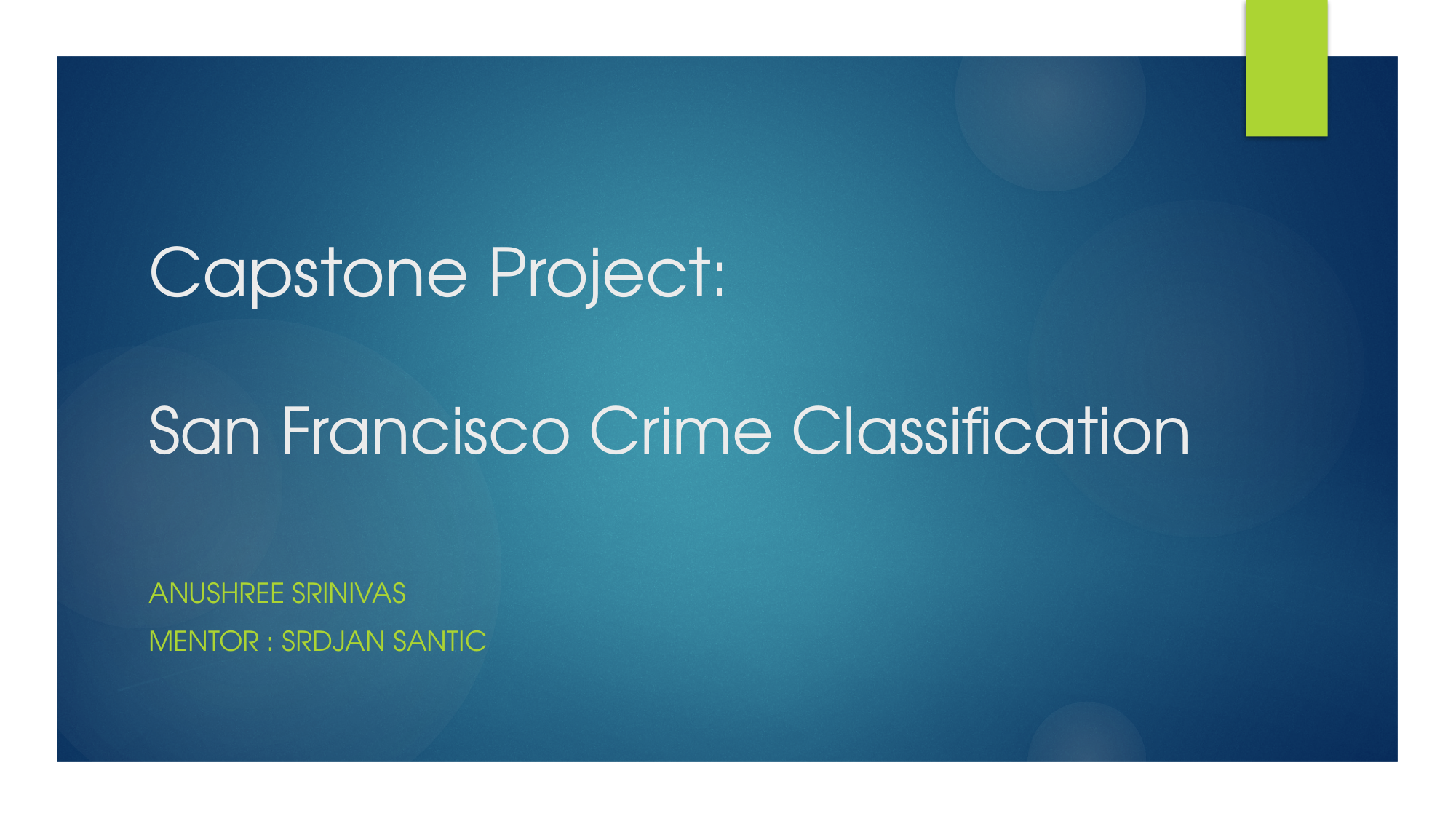

# Capstone Project: San Francisco Crime Classification
Anushree Srinivas
Mentor : Srdjan Santic